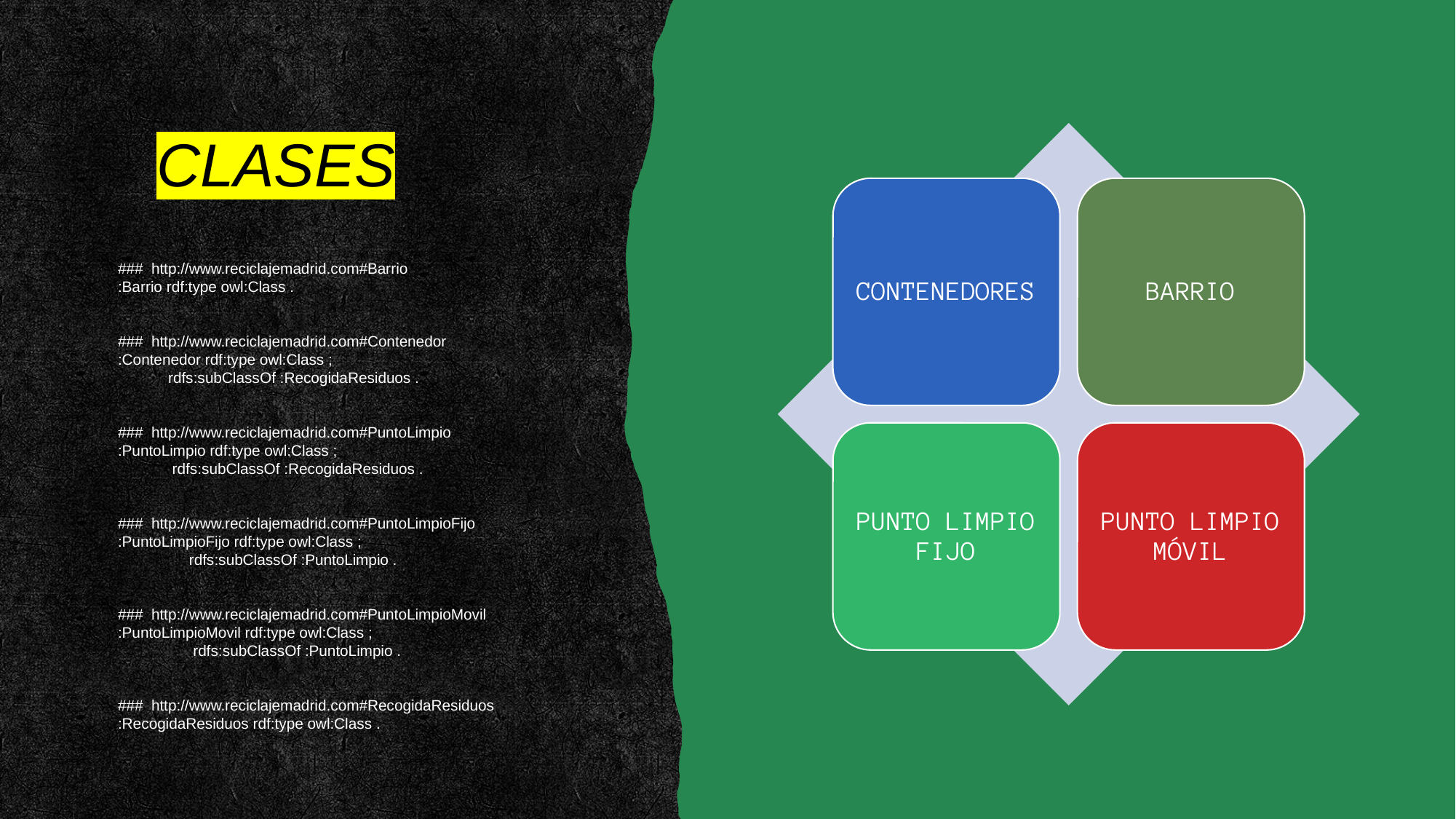

# CLASES

CONTENEDORES
BARRIO

PUNTO LIMPIO FIJO
PUNTO LIMPIO MÓVIL
###  http://www.reciclajemadrid.com#Barrio
:Barrio rdf:type owl:Class .

###  http://www.reciclajemadrid.com#Contenedor
:Contenedor rdf:type owl:Class ;
            rdfs:subClassOf :RecogidaResiduos .

###  http://www.reciclajemadrid.com#PuntoLimpio
:PuntoLimpio rdf:type owl:Class ;
             rdfs:subClassOf :RecogidaResiduos .

###  http://www.reciclajemadrid.com#PuntoLimpioFijo
:PuntoLimpioFijo rdf:type owl:Class ;
                 rdfs:subClassOf :PuntoLimpio .

###  http://www.reciclajemadrid.com#PuntoLimpioMovil
:PuntoLimpioMovil rdf:type owl:Class ;
                  rdfs:subClassOf :PuntoLimpio .

###  http://www.reciclajemadrid.com#RecogidaResiduos
:RecogidaResiduos rdf:type owl:Class .